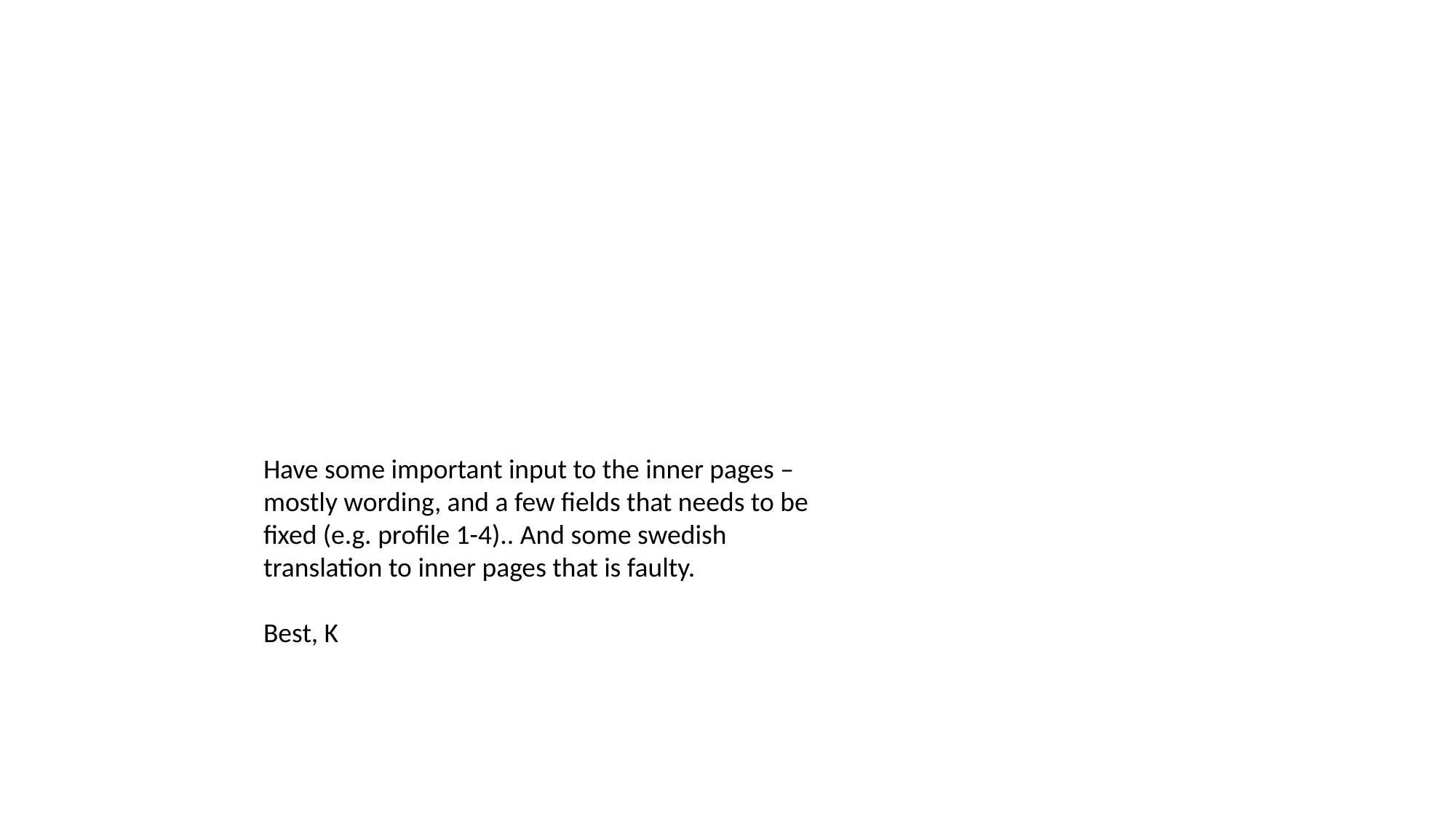

Have some important input to the inner pages – mostly wording, and a few fields that needs to be fixed (e.g. profile 1-4).. And some swedish translation to inner pages that is faulty.

Best, K